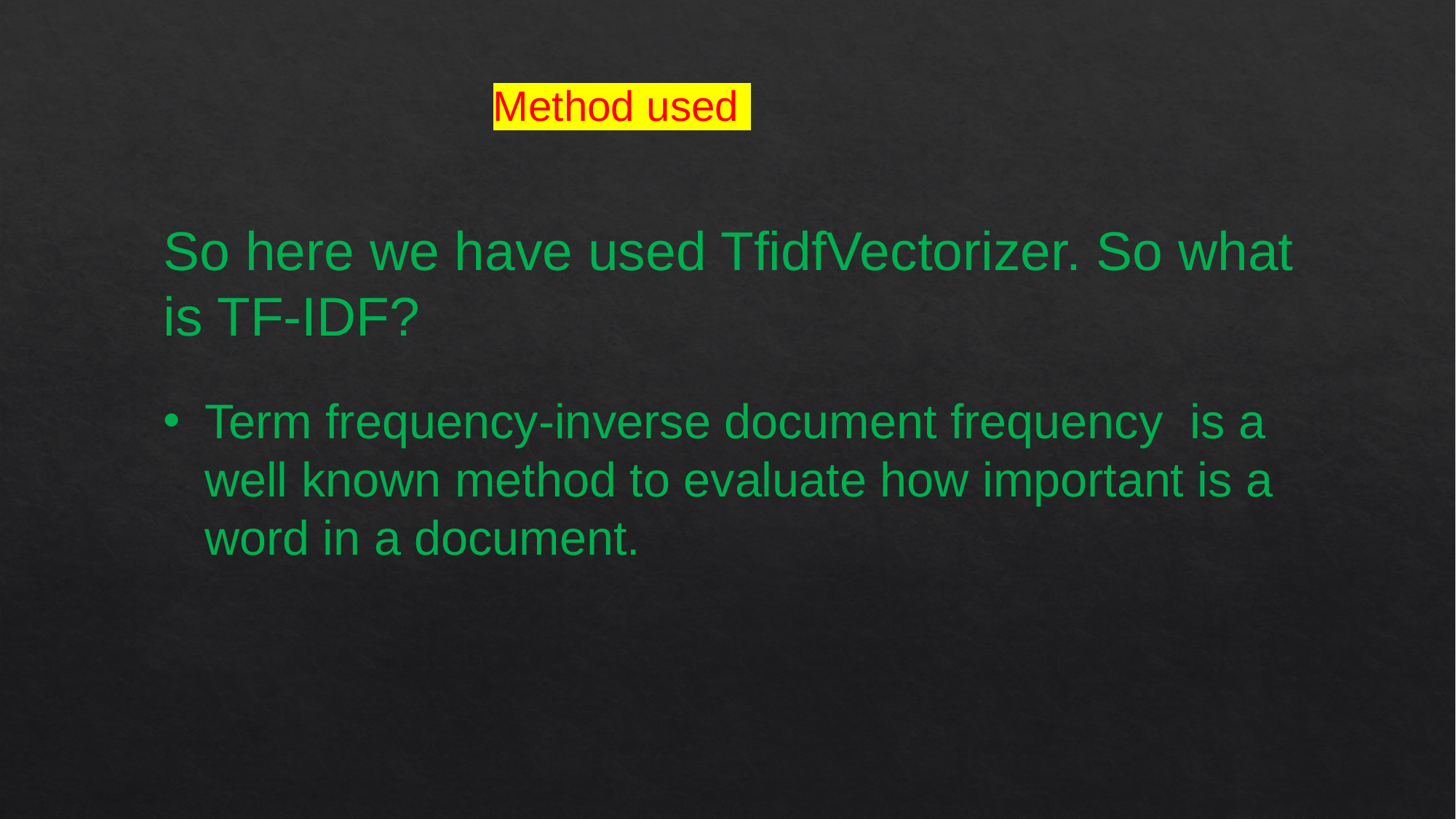

Method used
So here we have used TfidfVectorizer. So what is TF-IDF?

Term frequency-inverse document frequency  is a well known method to evaluate how important is a word in a document.